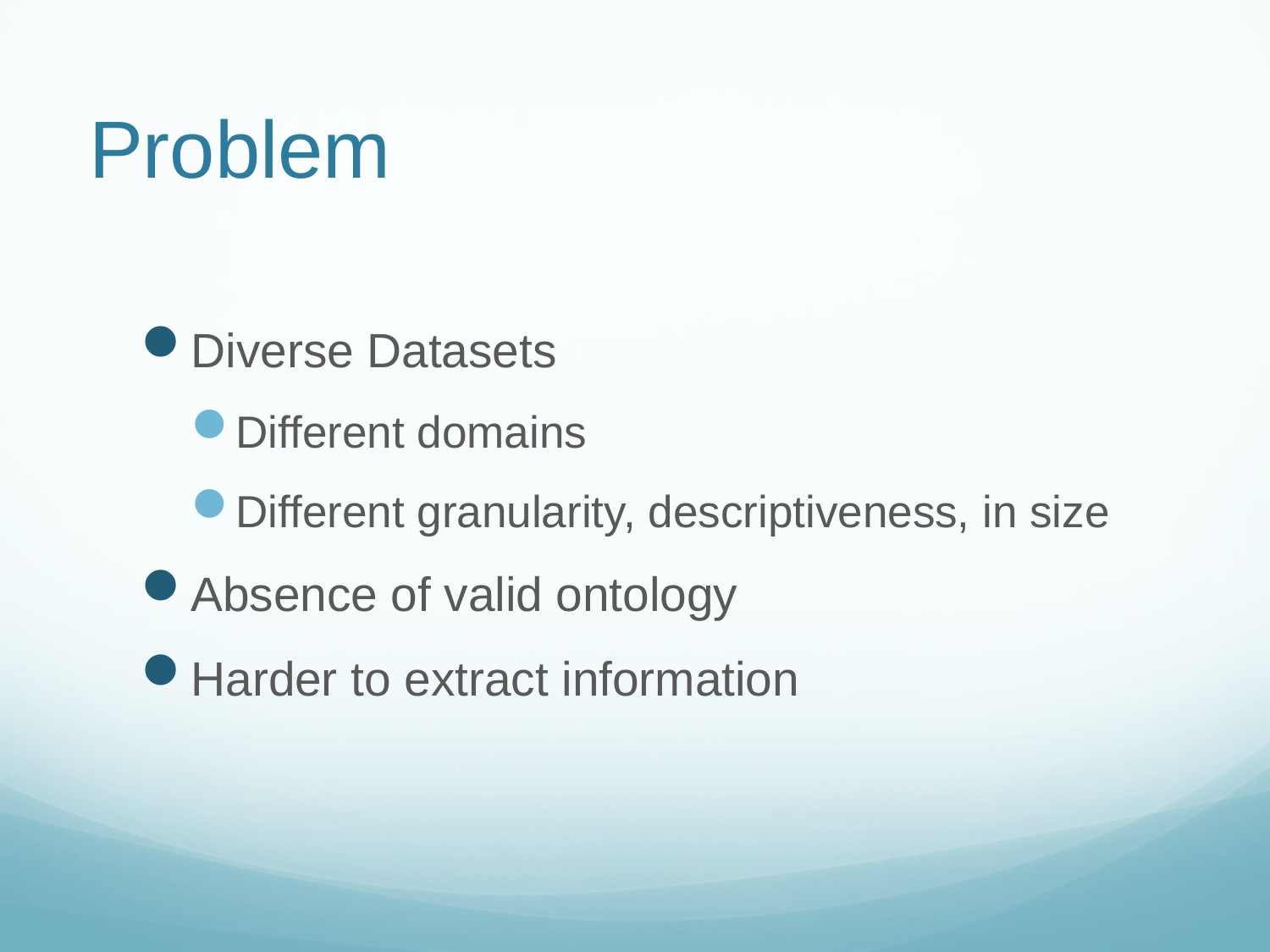

# Problem
Diverse Datasets
Different domains
Different granularity, descriptiveness, in size
Absence of valid ontology
Harder to extract information